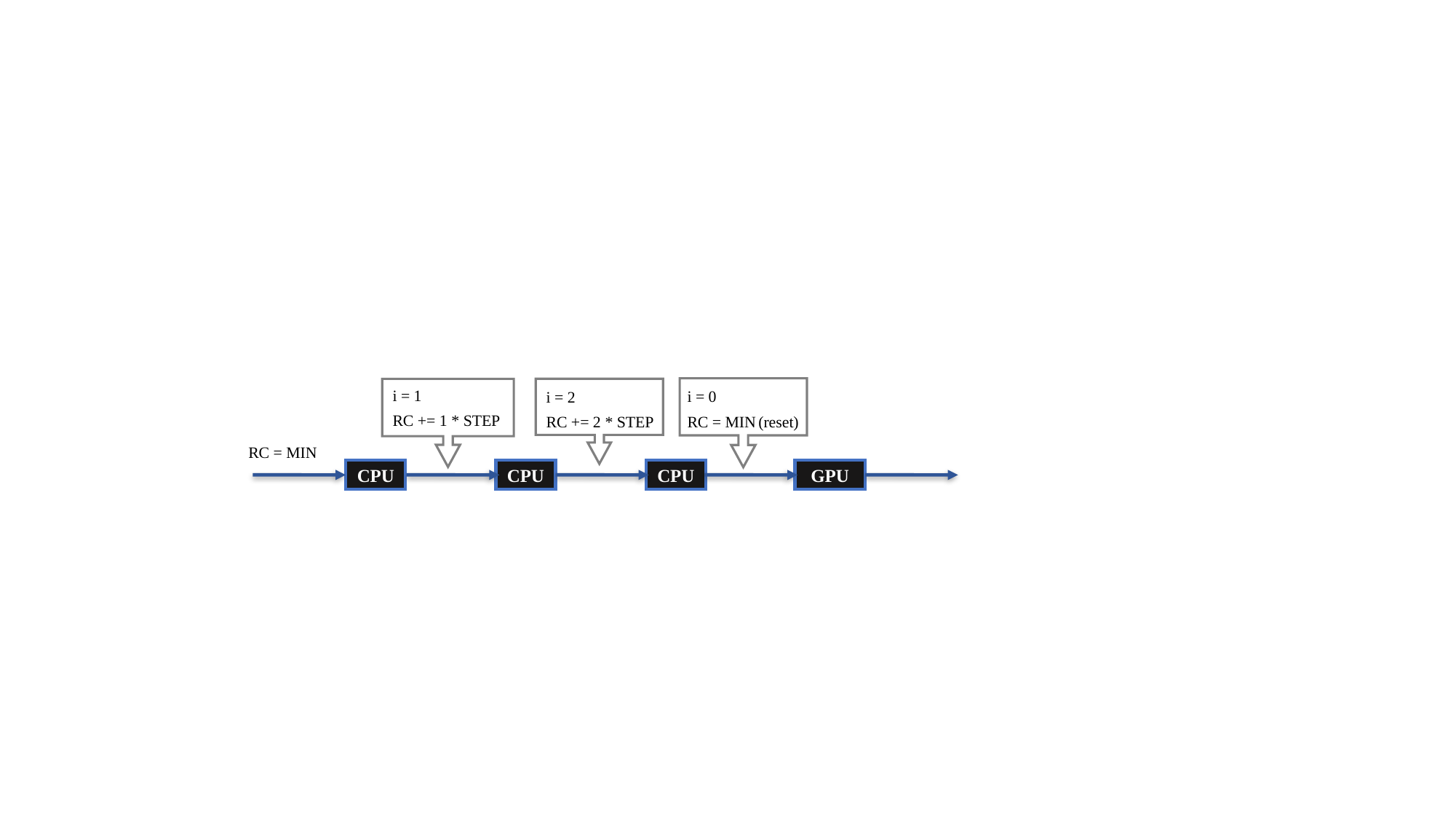

i = 1
RC += 1 * STEP

i = 0
RC = MIN (reset)

i = 2
RC += 2 * STEP

RC = MIN
CPU
CPU
CPU
GPU